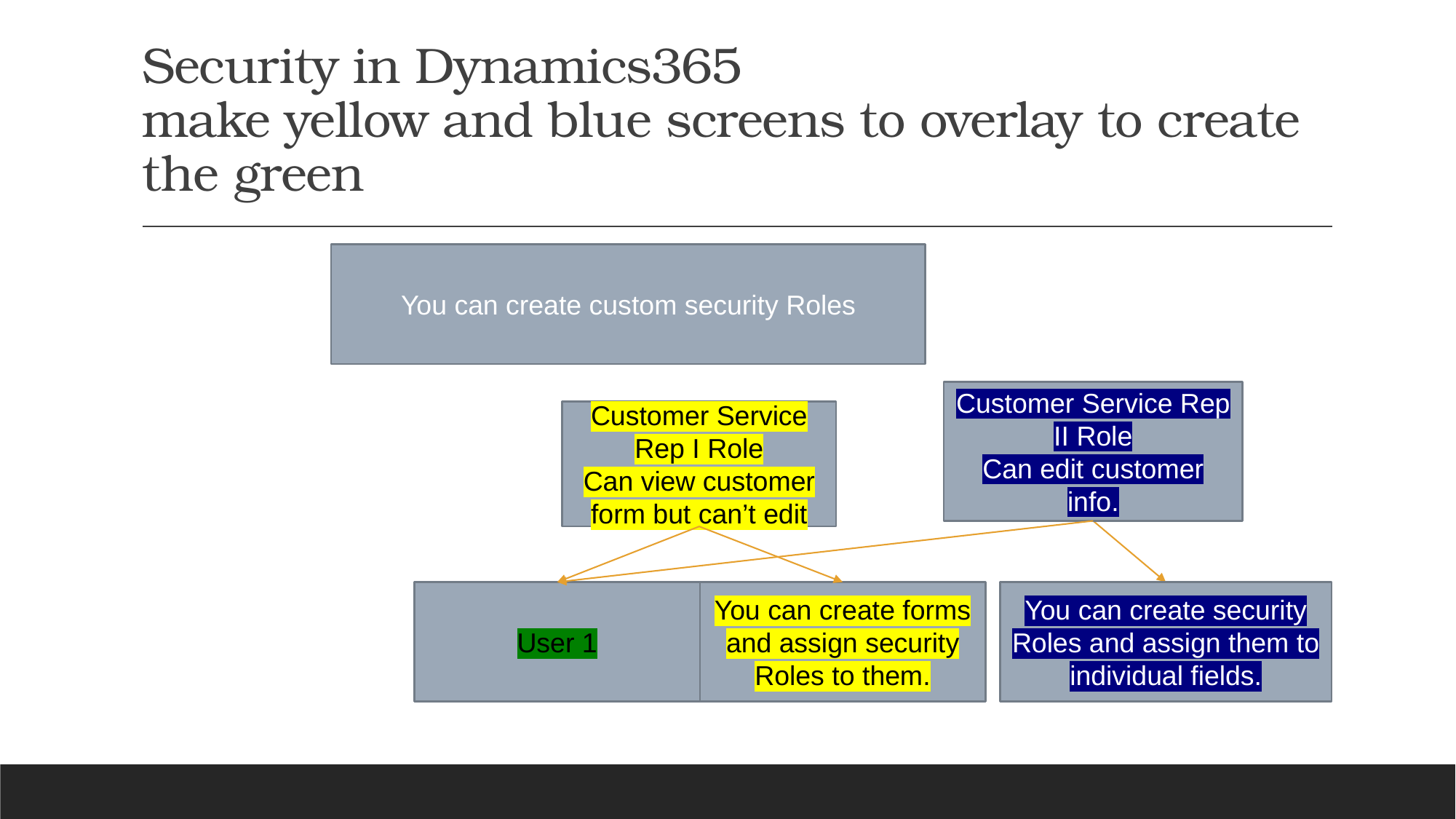

# Security in Dynamics365 make yellow and blue screens to overlay to create the green
You can create custom security Roles
Customer Service Rep II Role
Can edit customer info.
Customer Service Rep I Role
Can view customer form but can’t edit
User 1
You can create forms and assign security Roles to them.
You can create security Roles and assign them to individual fields.